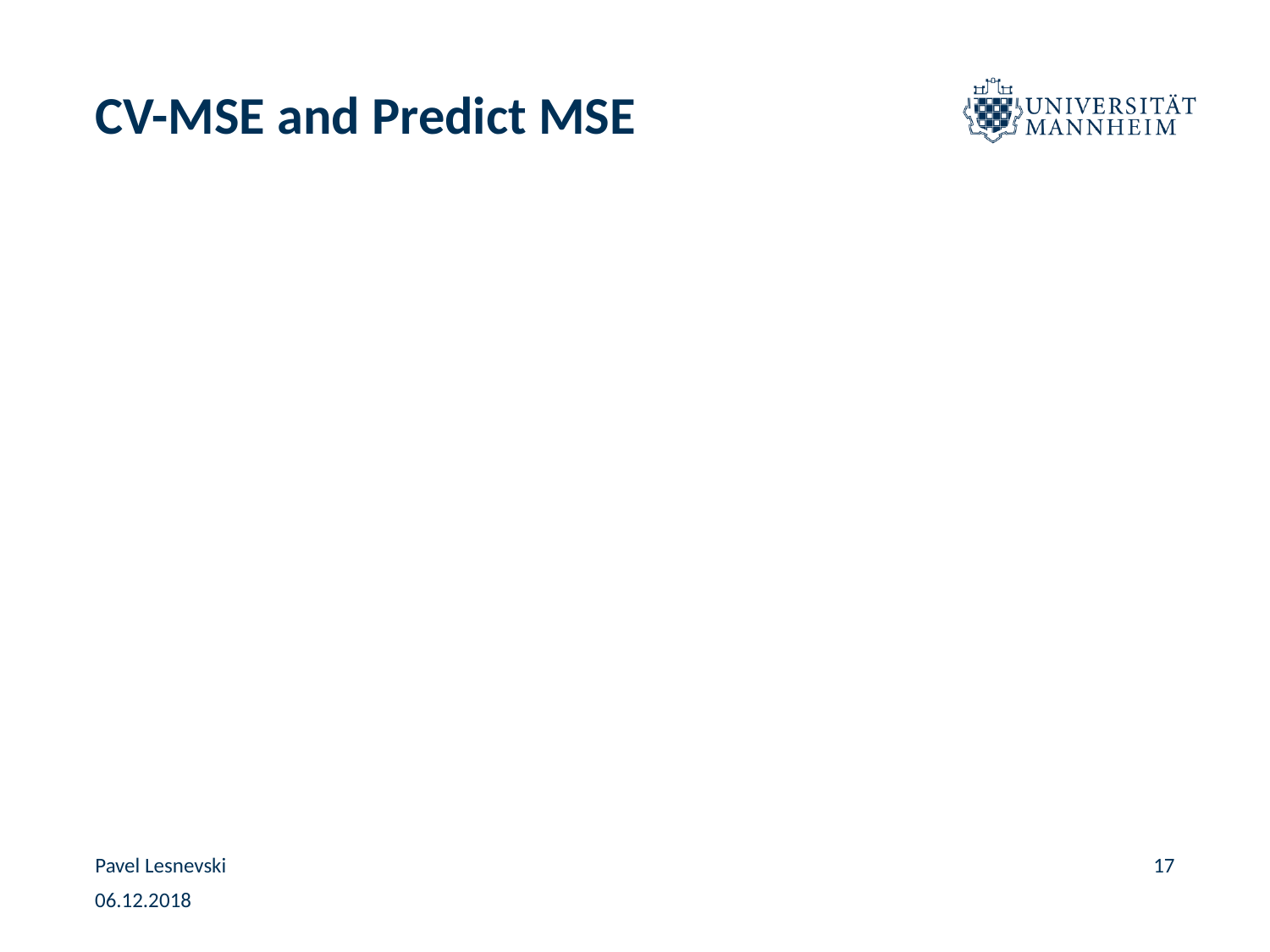

# CV-MSE and Predict MSE

Pavel Lesnevski
17
06.12.2018